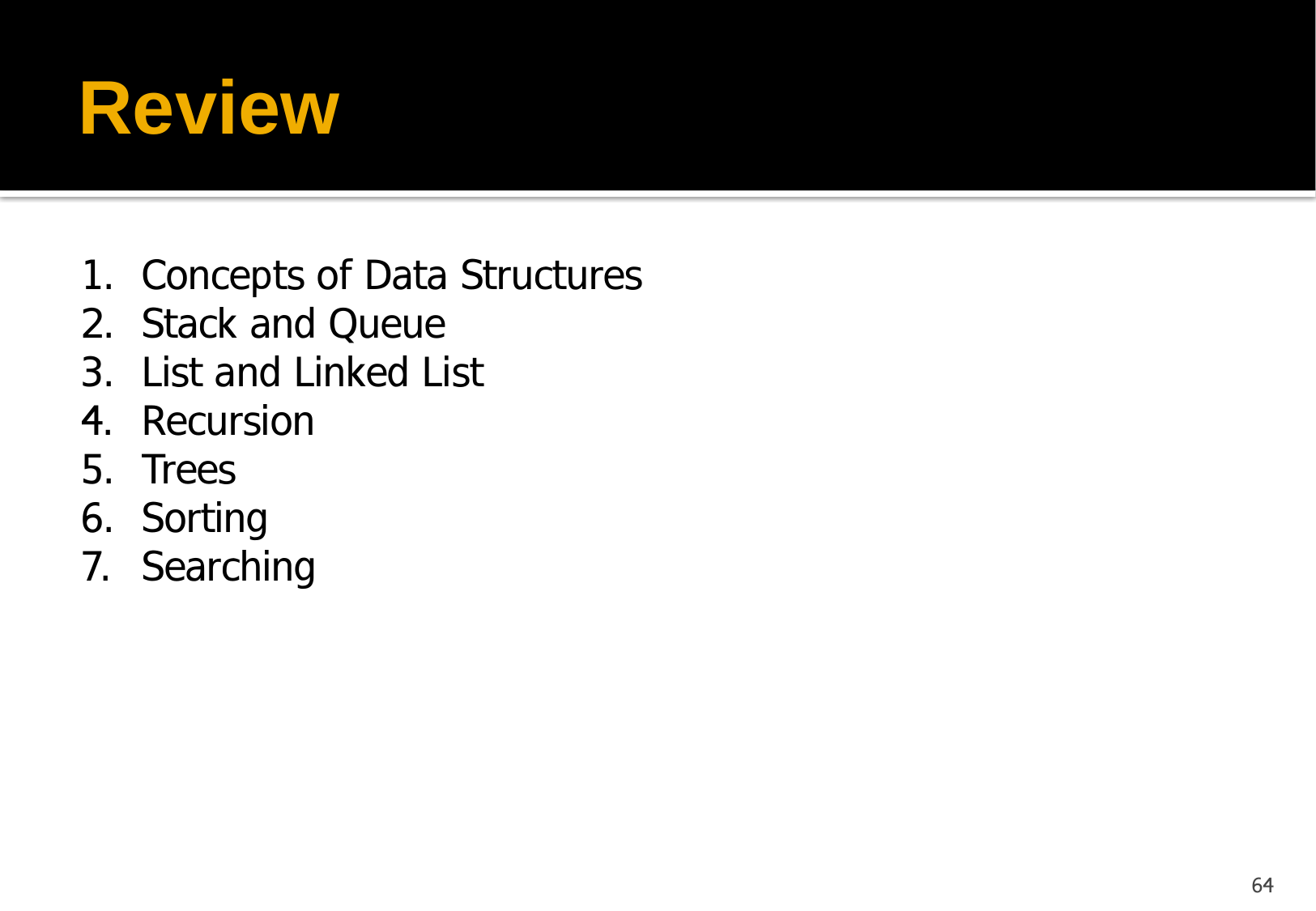

# Review
Concepts of Data Structures
Stack and Queue
List and Linked List
Recursion
Trees
Sorting
Searching
64